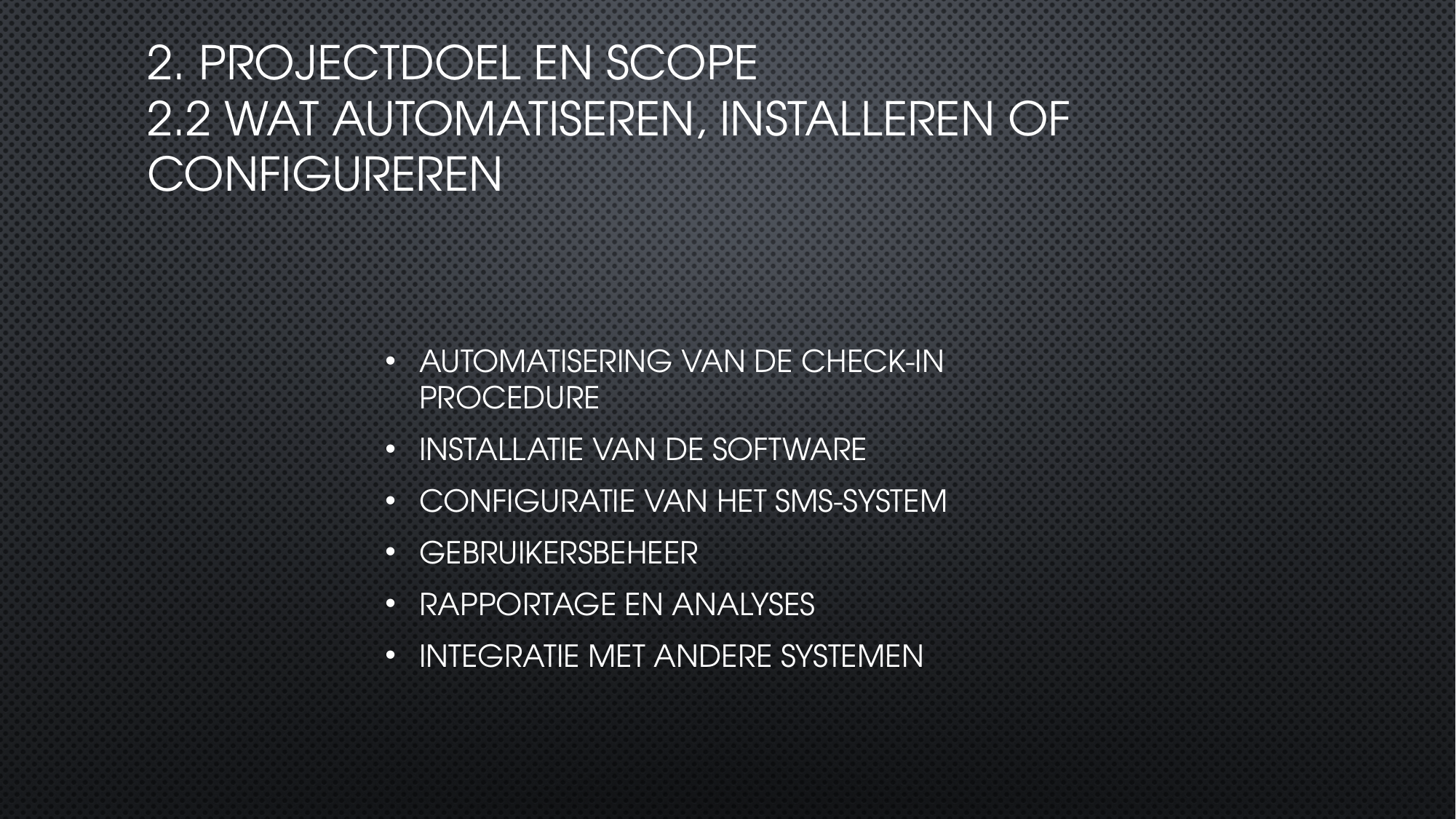

# 2. Projectdoel en scope 2.2 Wat automatiseren, installeren of configureren
Automatisering van de check-in procedure
Installatie van de software
Configuratie van het SMS-system
Gebruikersbeheer
Rapportage en analyses
Integratie met andere systemen